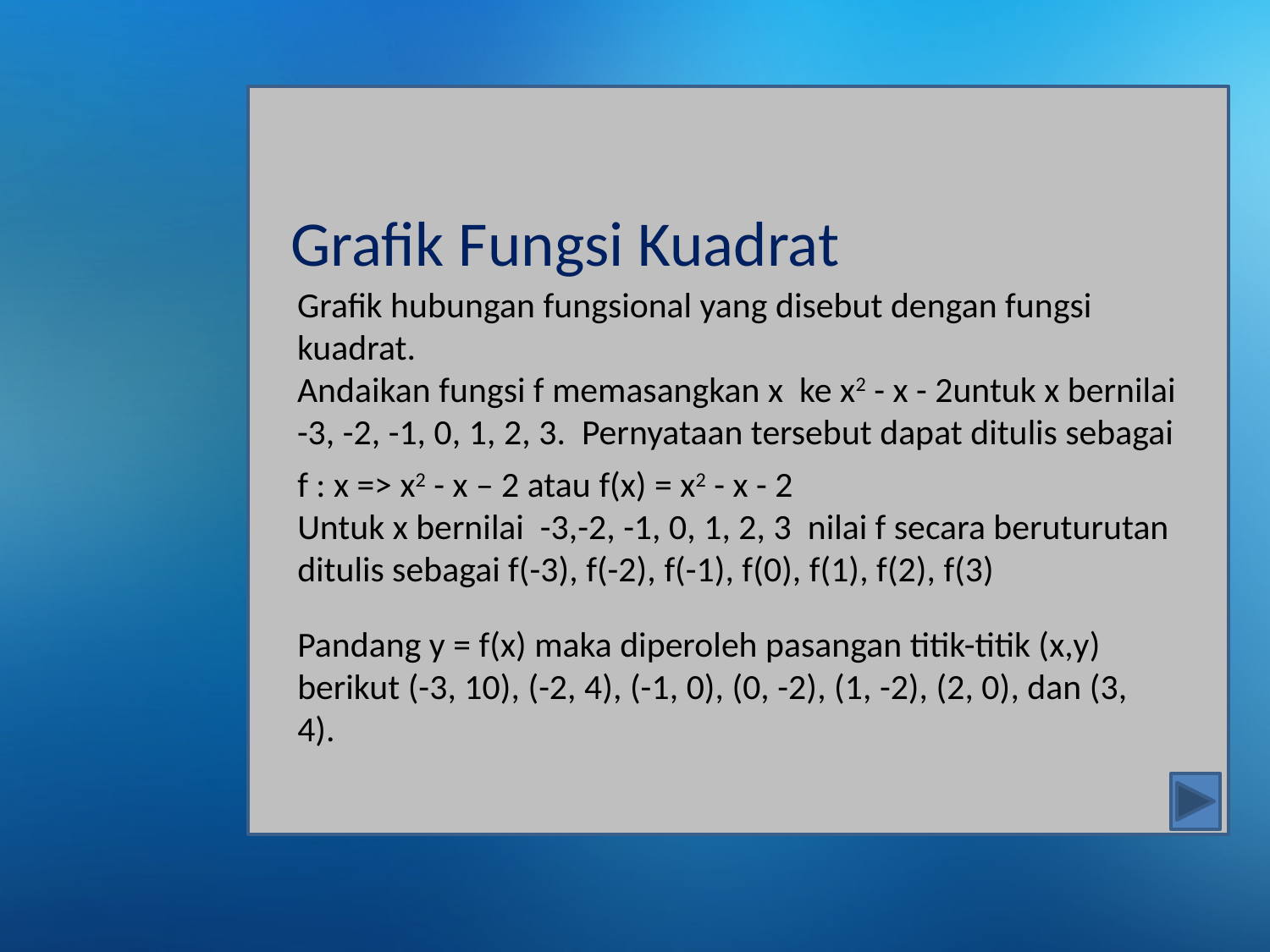

Grafik Fungsi Kuadrat
Grafik hubungan fungsional yang disebut dengan fungsi kuadrat.
Andaikan fungsi f memasangkan x  ke x2 - x - 2untuk x bernilai -3, -2, -1, 0, 1, 2, 3.  Pernyataan tersebut dapat ditulis sebagai
f : x => x2 - x – 2 atau f(x) = x2 - x - 2
Untuk x bernilai  -3,-2, -1, 0, 1, 2, 3  nilai f secara beruturutan ditulis sebagai f(-3), f(-2), f(-1), f(0), f(1), f(2), f(3)
Pandang y = f(x) maka diperoleh pasangan titik-titik (x,y) berikut (-3, 10), (-2, 4), (-1, 0), (0, -2), (1, -2), (2, 0), dan (3, 4).